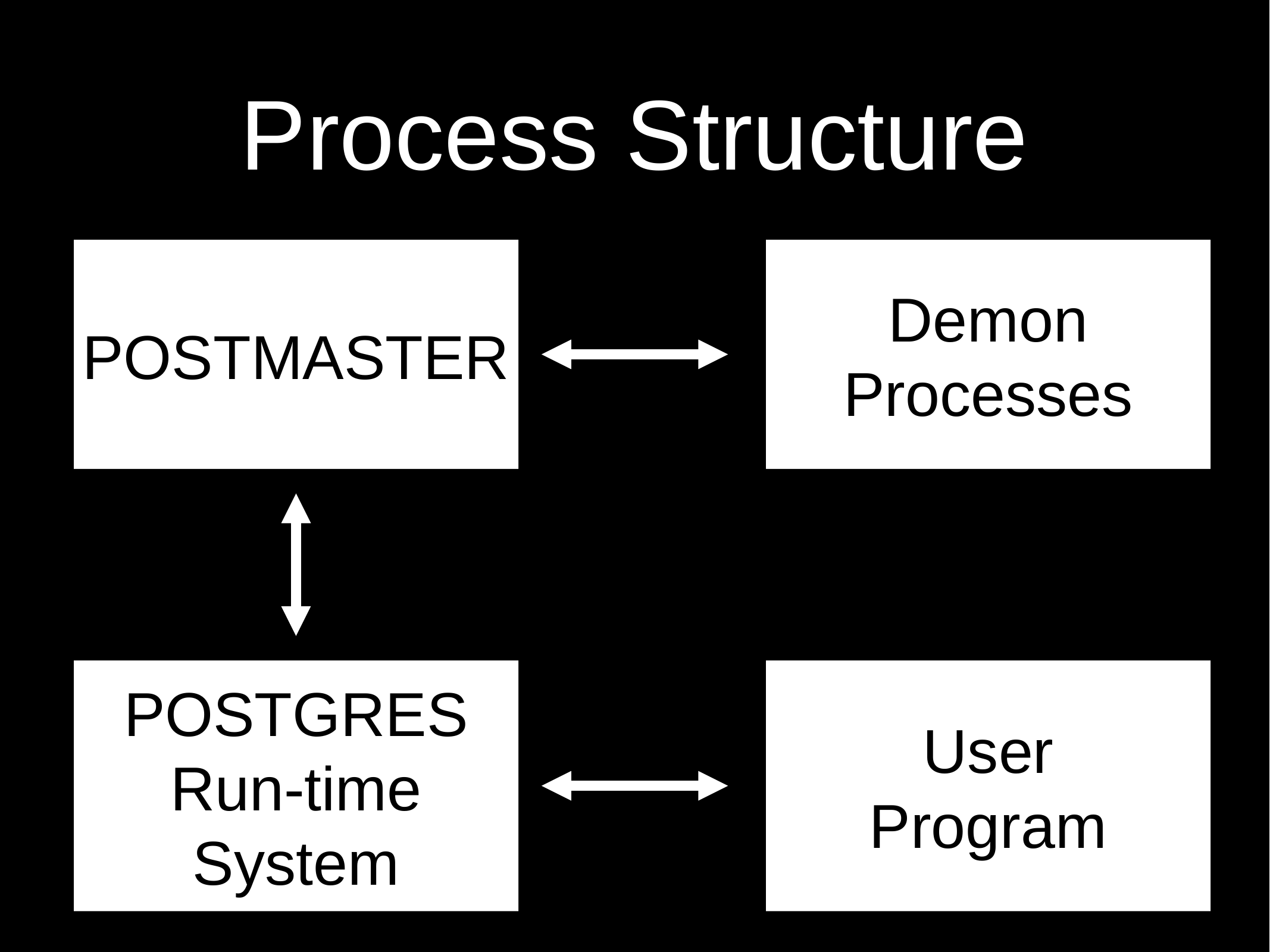

# Process Structure
POSTMASTER
Demon Processes

POSTGRES
Run-time
System
User
Program